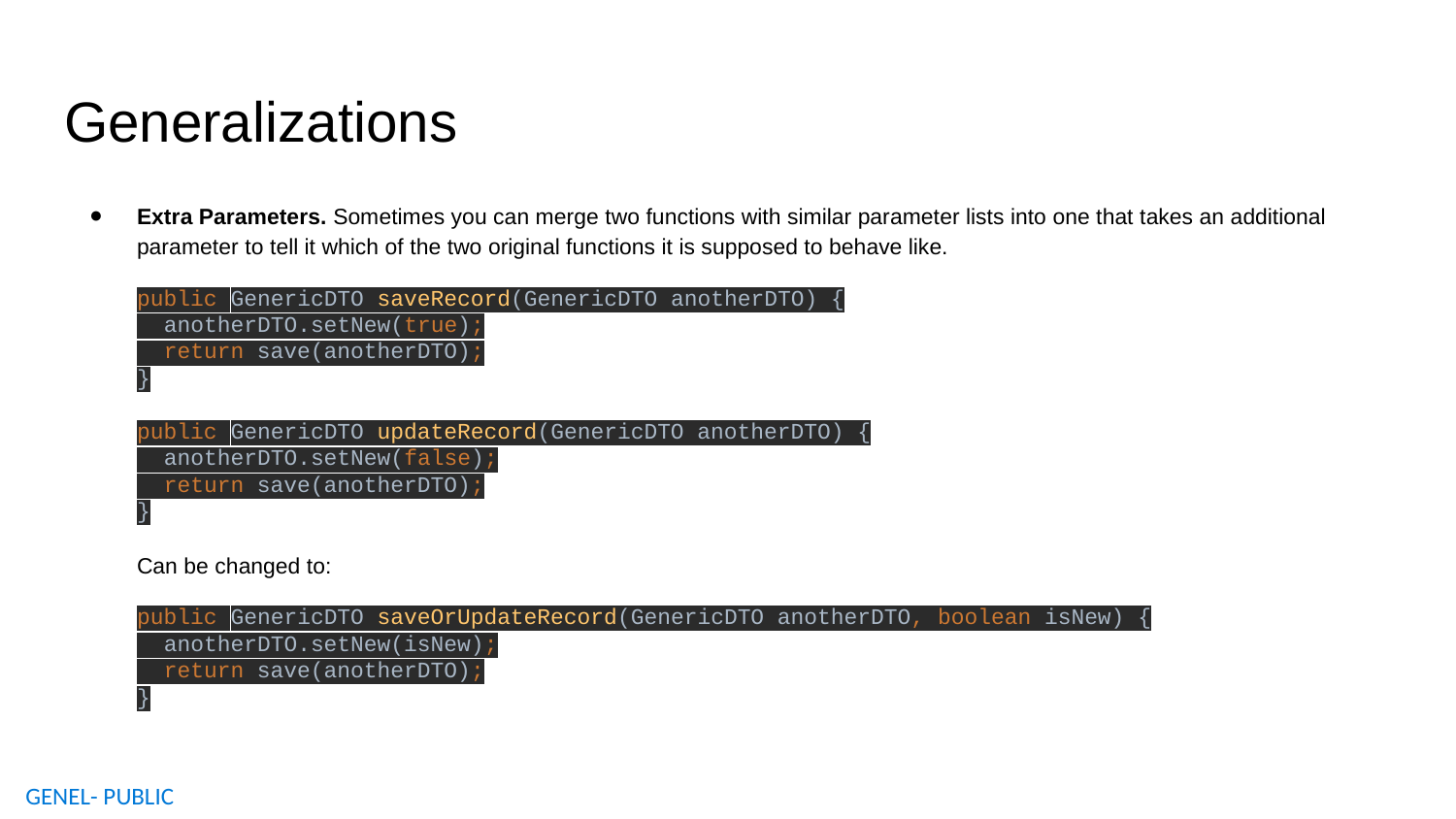

# Generalizations
Extra Parameters. Sometimes you can merge two functions with similar parameter lists into one that takes an additional parameter to tell it which of the two original functions it is supposed to behave like.
public GenericDTO saveRecord(GenericDTO anotherDTO) {
  anotherDTO.setNew(true);
  return save(anotherDTO);
}

public GenericDTO updateRecord(GenericDTO anotherDTO) {
  anotherDTO.setNew(false);
  return save(anotherDTO);
}
Can be changed to:
public GenericDTO saveOrUpdateRecord(GenericDTO anotherDTO, boolean isNew) {
  anotherDTO.setNew(isNew);
  return save(anotherDTO);
}